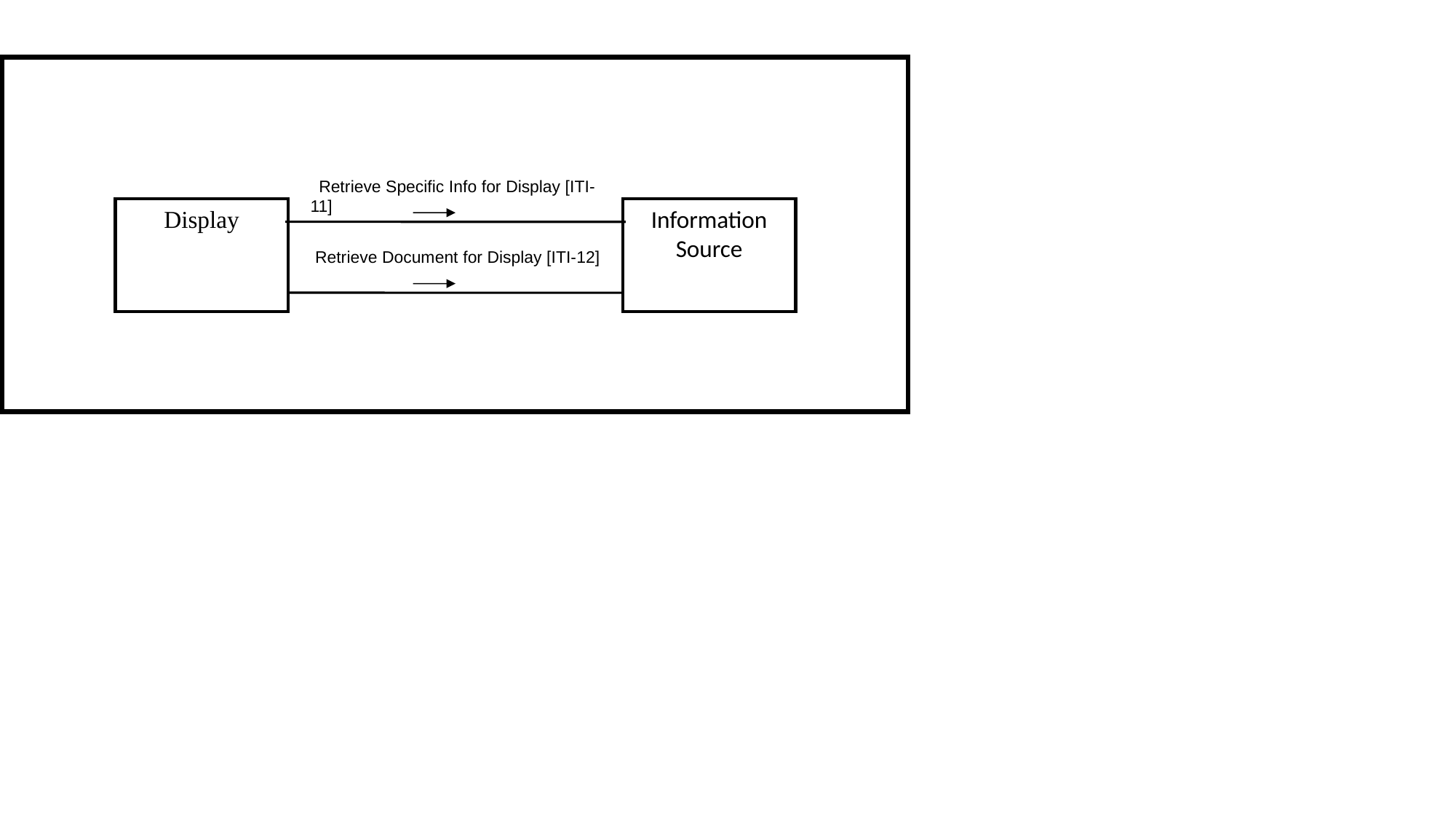

Retrieve Specific Info for Display [ITI-11]
Display

Information Source

 Retrieve Document for Display [ITI-12]